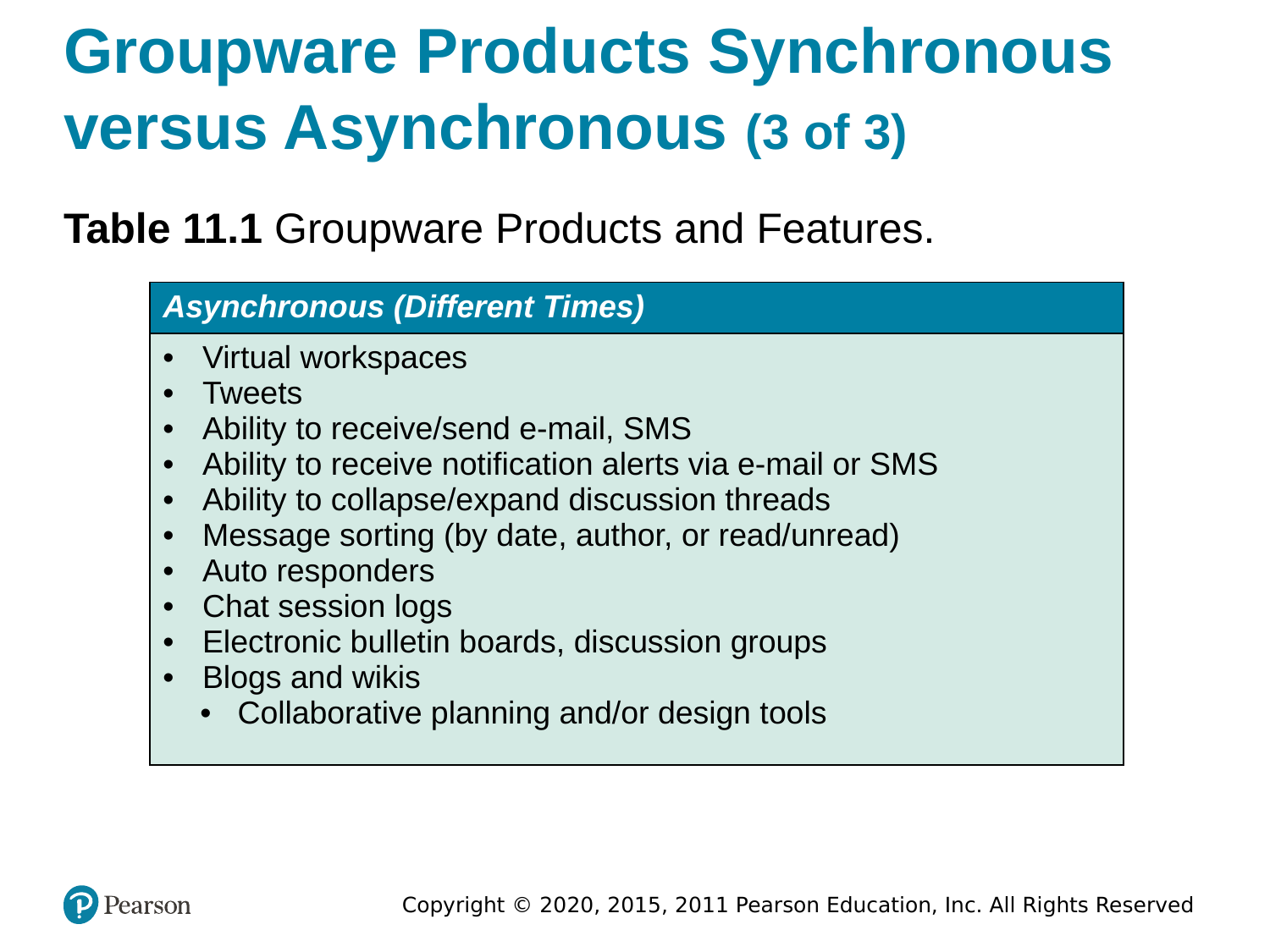

# Groupware Products Synchronous versus Asynchronous (3 of 3)
Table 11.1 Groupware Products and Features.
| Asynchronous (Different Times) |
| --- |
| Virtual workspaces Tweets Ability to receive/send e-mail, SMS Ability to receive notification alerts via e-mail or SMS Ability to collapse/expand discussion threads Message sorting (by date, author, or read/unread) Auto responders Chat session logs Electronic bulletin boards, discussion groups Blogs and wikis Collaborative planning and/or design tools |